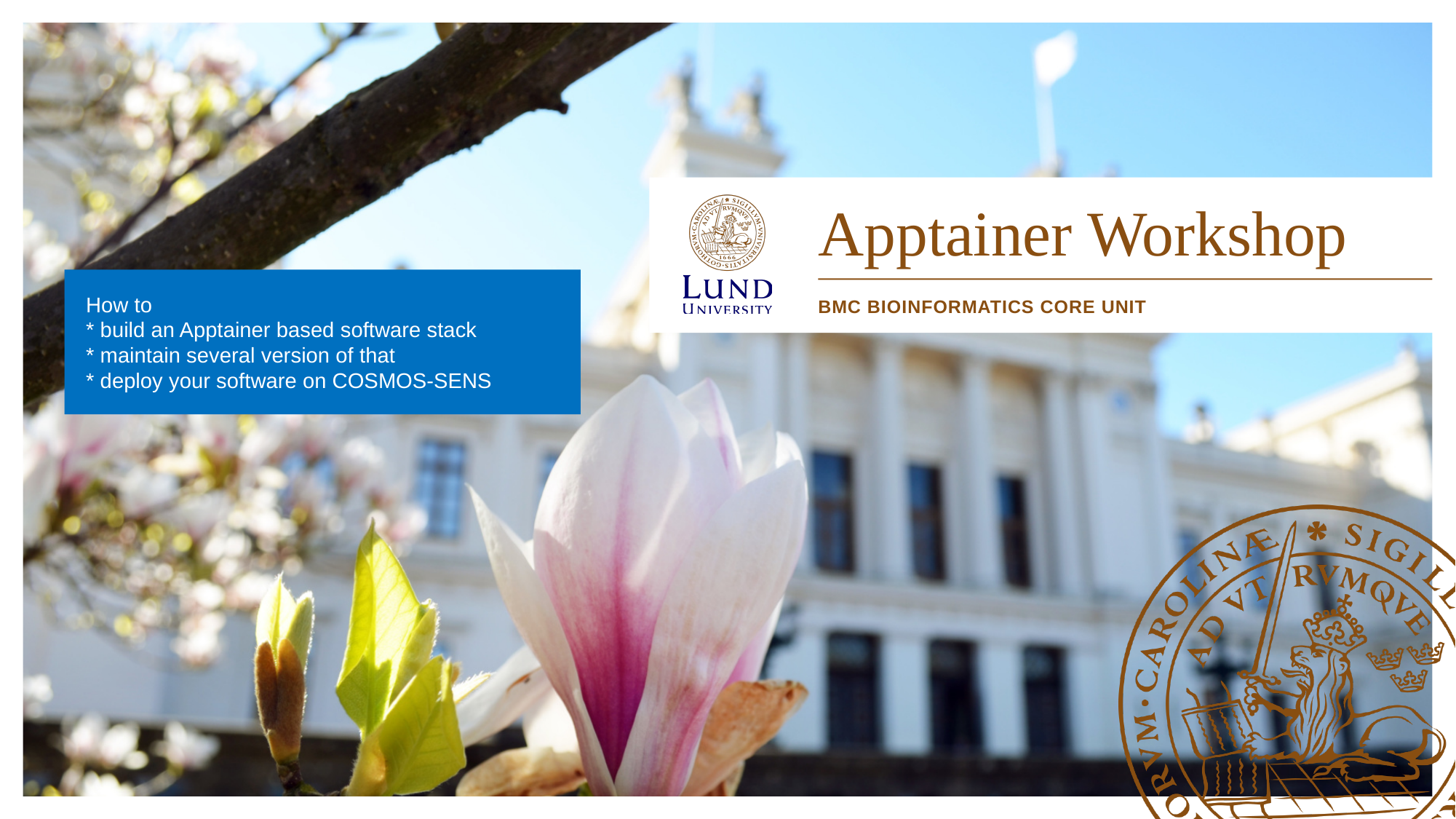

# Apptainer Workshop
How to
* build an Apptainer based software stack
* maintain several version of that
* deploy your software on COSMOS-SENS
BMC Bioinformatics core unit